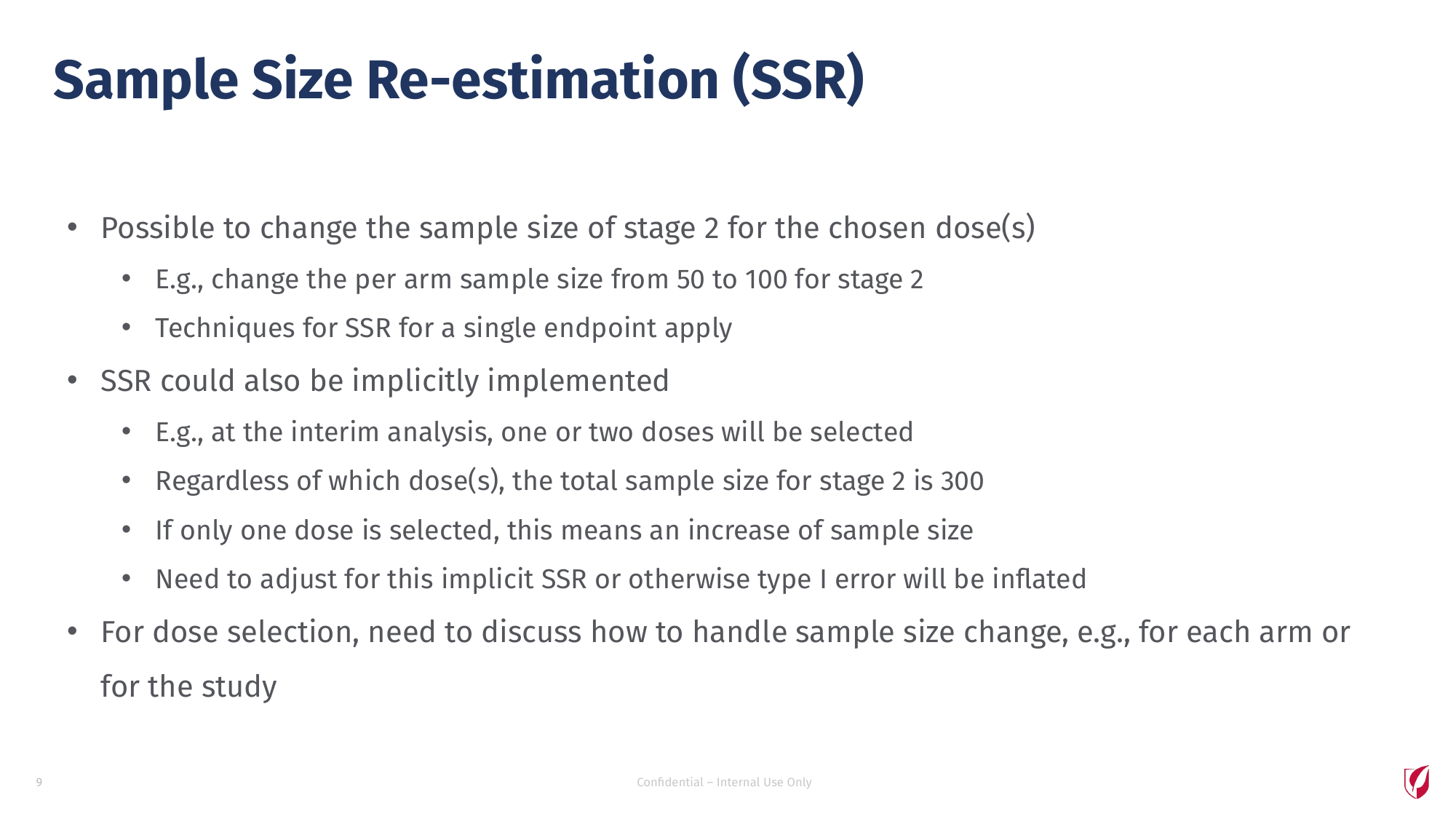

# Sample Size Re-estimation (SSR)
Possible to change the sample size of stage 2 for the chosen dose(s)
E.g., change the per arm sample size from 50 to 100 for stage 2
Techniques for SSR for a single endpoint apply
SSR could also be implicitly implemented
E.g., at the interim analysis, one or two doses will be selected
Regardless of which dose(s), the total sample size for stage 2 is 300
If only one dose is selected, this means an increase of sample size
Need to adjust for this implicit SSR or otherwise type I error will be inflated
For dose selection, need to discuss how to handle sample size change, e.g., for each arm or for the study